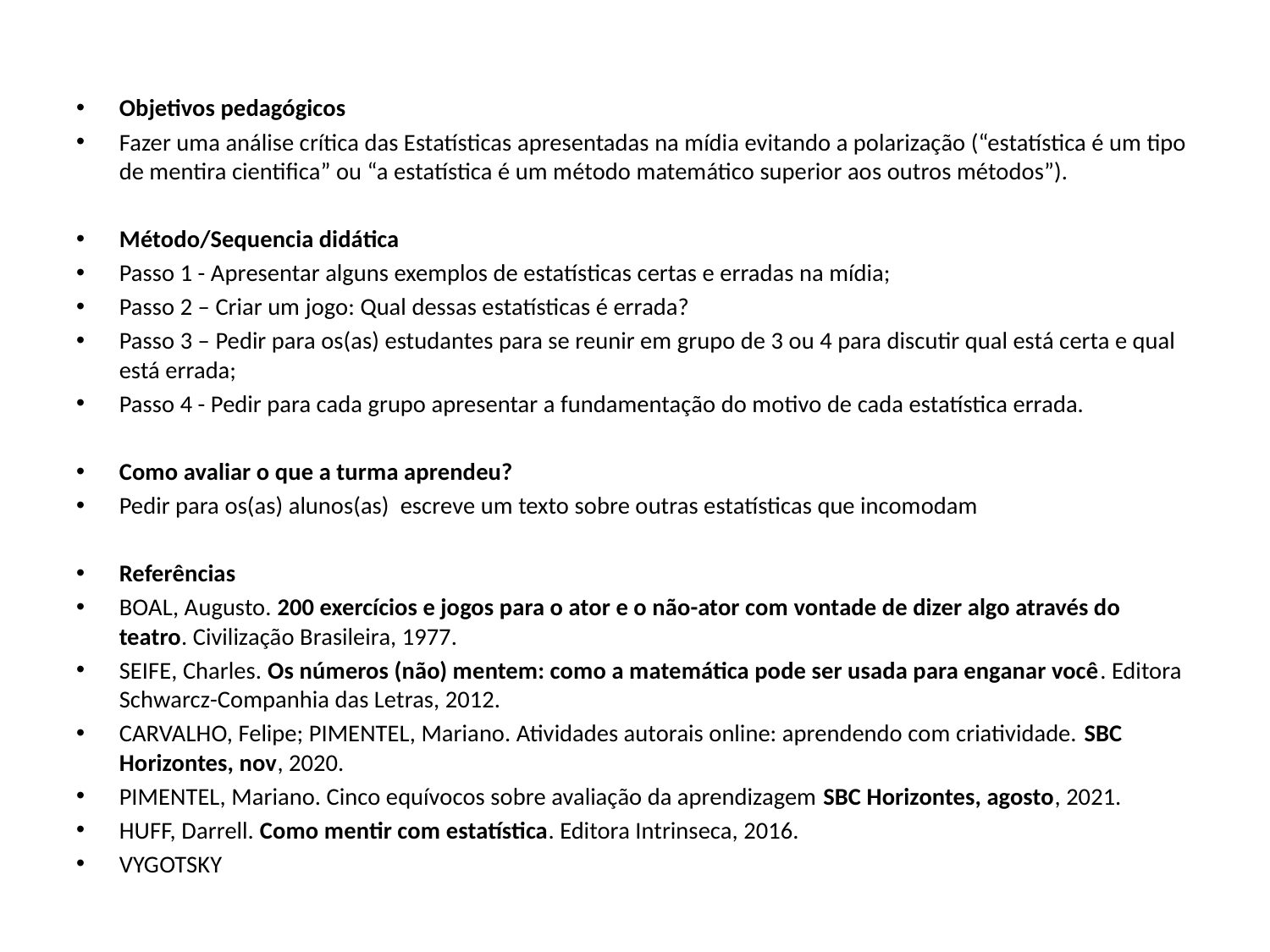

Objetivos pedagógicos
Fazer uma análise crítica das Estatísticas apresentadas na mídia evitando a polarização (“estatística é um tipo de mentira cientifica” ou “a estatística é um método matemático superior aos outros métodos”).

Método/Sequencia didática
Passo 1 - Apresentar alguns exemplos de estatísticas certas e erradas na mídia;
Passo 2 – Criar um jogo: Qual dessas estatísticas é errada?
Passo 3 – Pedir para os(as) estudantes para se reunir em grupo de 3 ou 4 para discutir qual está certa e qual está errada;
Passo 4 - Pedir para cada grupo apresentar a fundamentação do motivo de cada estatística errada.

Como avaliar o que a turma aprendeu?
Pedir para os(as) alunos(as)  escreve um texto sobre outras estatísticas que incomodam

Referências
BOAL, Augusto. 200 exercícios e jogos para o ator e o não-ator com vontade de dizer algo através do teatro. Civilização Brasileira, 1977.
SEIFE, Charles. Os números (não) mentem: como a matemática pode ser usada para enganar você. Editora Schwarcz-Companhia das Letras, 2012.
CARVALHO, Felipe; PIMENTEL, Mariano. Atividades autorais online: aprendendo com criatividade. SBC Horizontes, nov, 2020.
PIMENTEL, Mariano. Cinco equívocos sobre avaliação da aprendizagem SBC Horizontes, agosto, 2021.
HUFF, Darrell. Como mentir com estatística. Editora Intrinseca, 2016.
VYGOTSKY